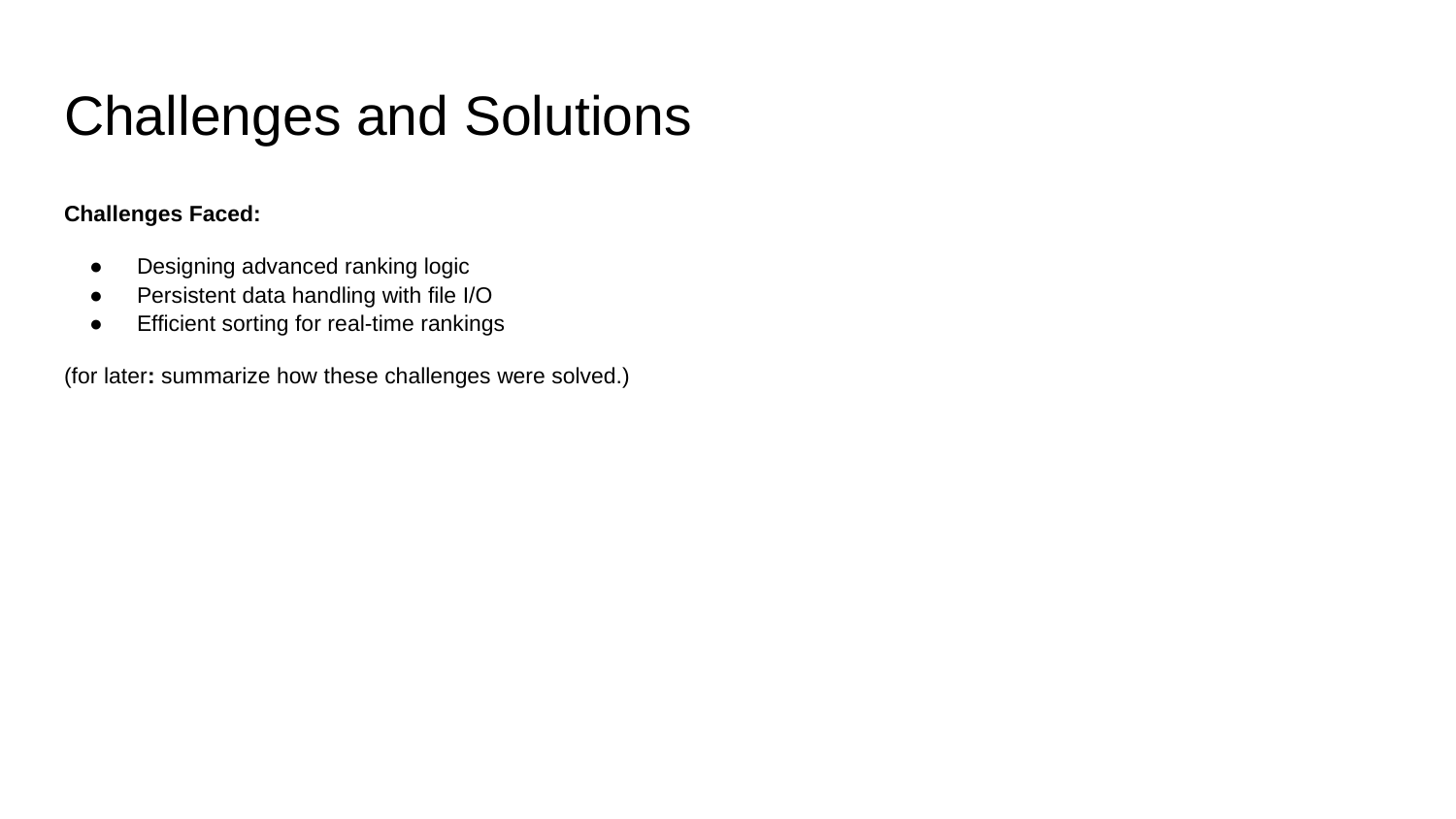

# Challenges and Solutions
Challenges Faced:
Designing advanced ranking logic
Persistent data handling with file I/O
Efficient sorting for real-time rankings
(for later: summarize how these challenges were solved.)